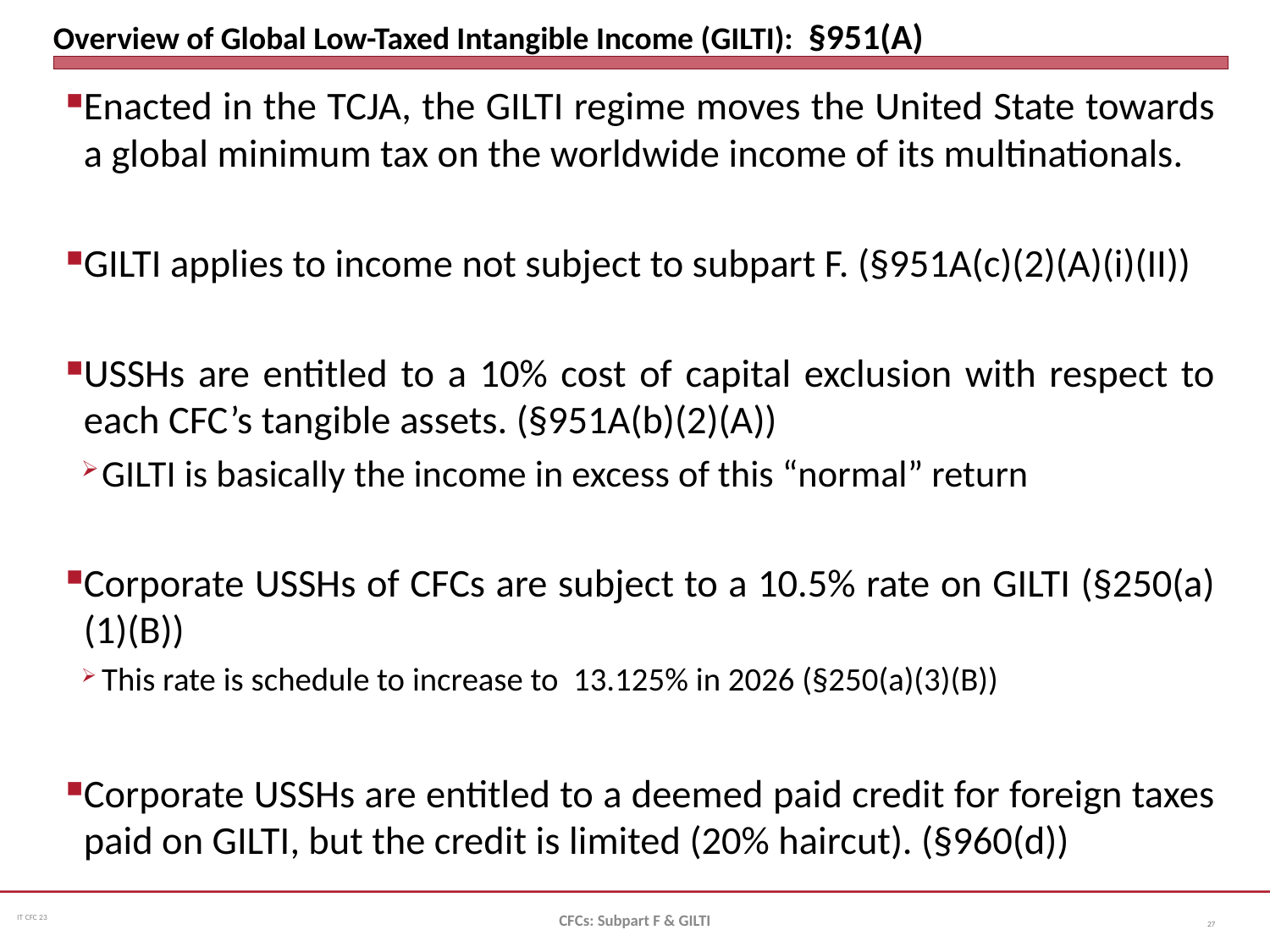

# Overview of Global Low-Taxed Intangible Income (GILTI):  §951(A)
Enacted in the TCJA, the GILTI regime moves the United State towards a global minimum tax on the worldwide income of its multinationals.

GILTI applies to income not subject to subpart F. (§951A(c)(2)(A)(i)(II))

USSHs are entitled to a 10% cost of capital exclusion with respect to each CFC’s tangible assets. (§951A(b)(2)(A))
GILTI is basically the income in excess of this “normal” return

Corporate USSHs of CFCs are subject to a 10.5% rate on GILTI (§250(a)(1)(B))
This rate is schedule to increase to  13.125% in 2026 (§250(a)(3)(B))

Corporate USSHs are entitled to a deemed paid credit for foreign taxes paid on GILTI, but the credit is limited (20% haircut). (§960(d))

CFCs: Subpart F & GILTI
27